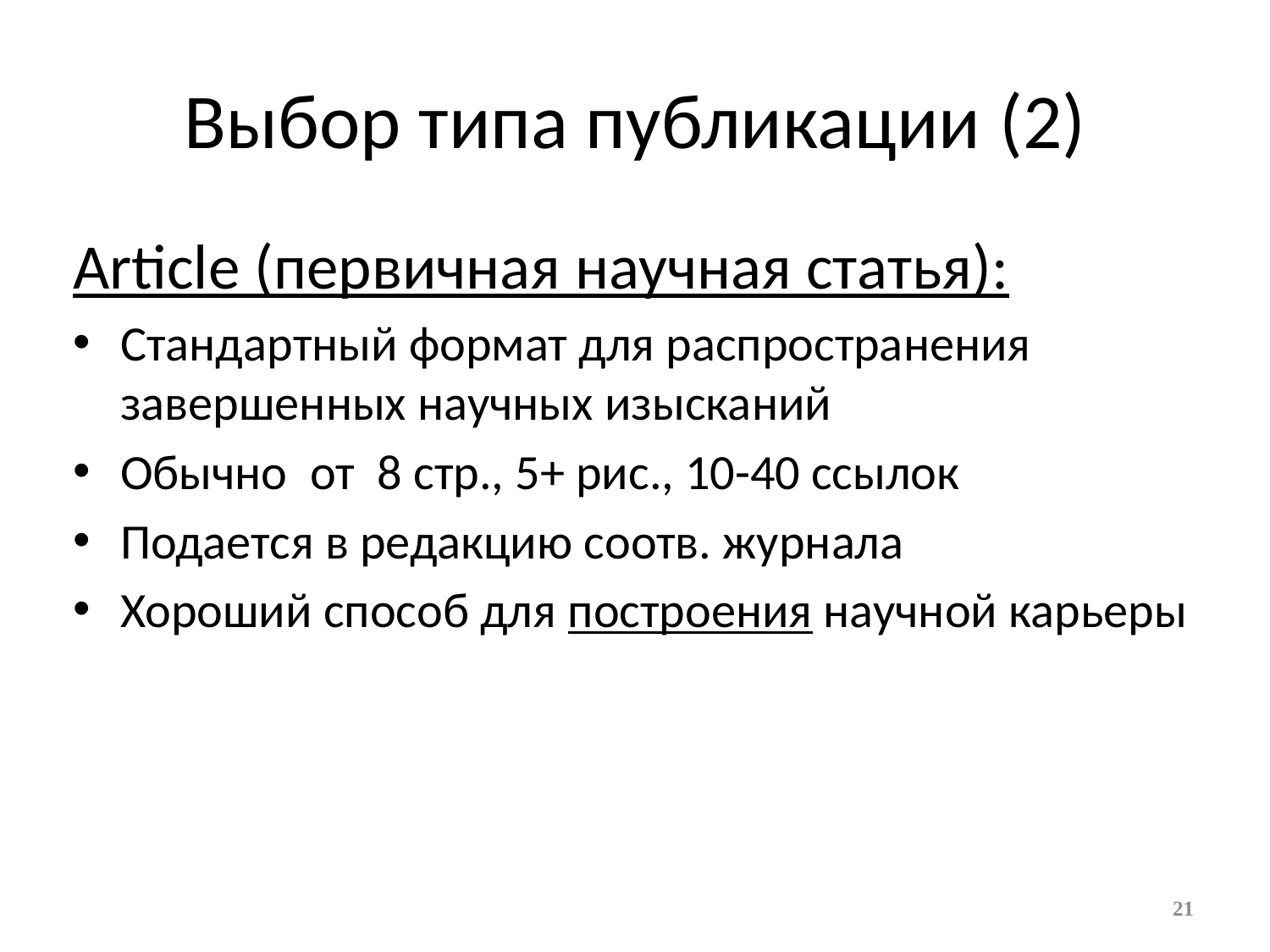

# Выбор типа публикации (2)
Article (первичная научная статья):
Стандартный формат для распространения завершенных научных изысканий
Обычно  от  8 стр., 5+ рис., 10-40 ссылок
Подается в редакцию соотв. журнала
Хороший способ для построения научной карьеры

21